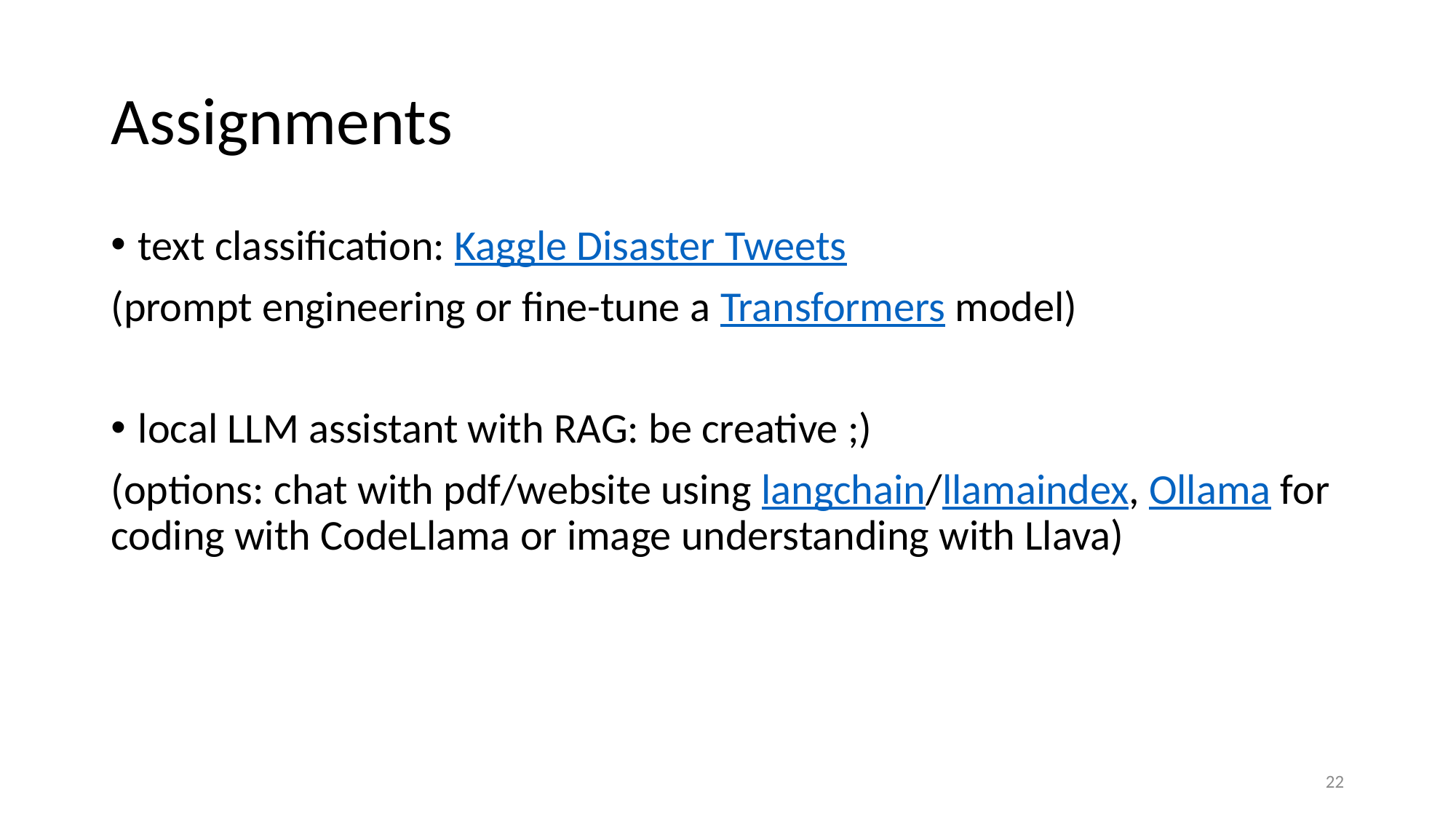

# Assignments
text classification: Kaggle Disaster Tweets
(prompt engineering or fine-tune a Transformers model)

local LLM assistant with RAG: be creative ;)
(options: chat with pdf/website using langchain/llamaindex, Ollama for coding with CodeLlama or image understanding with Llava)
22